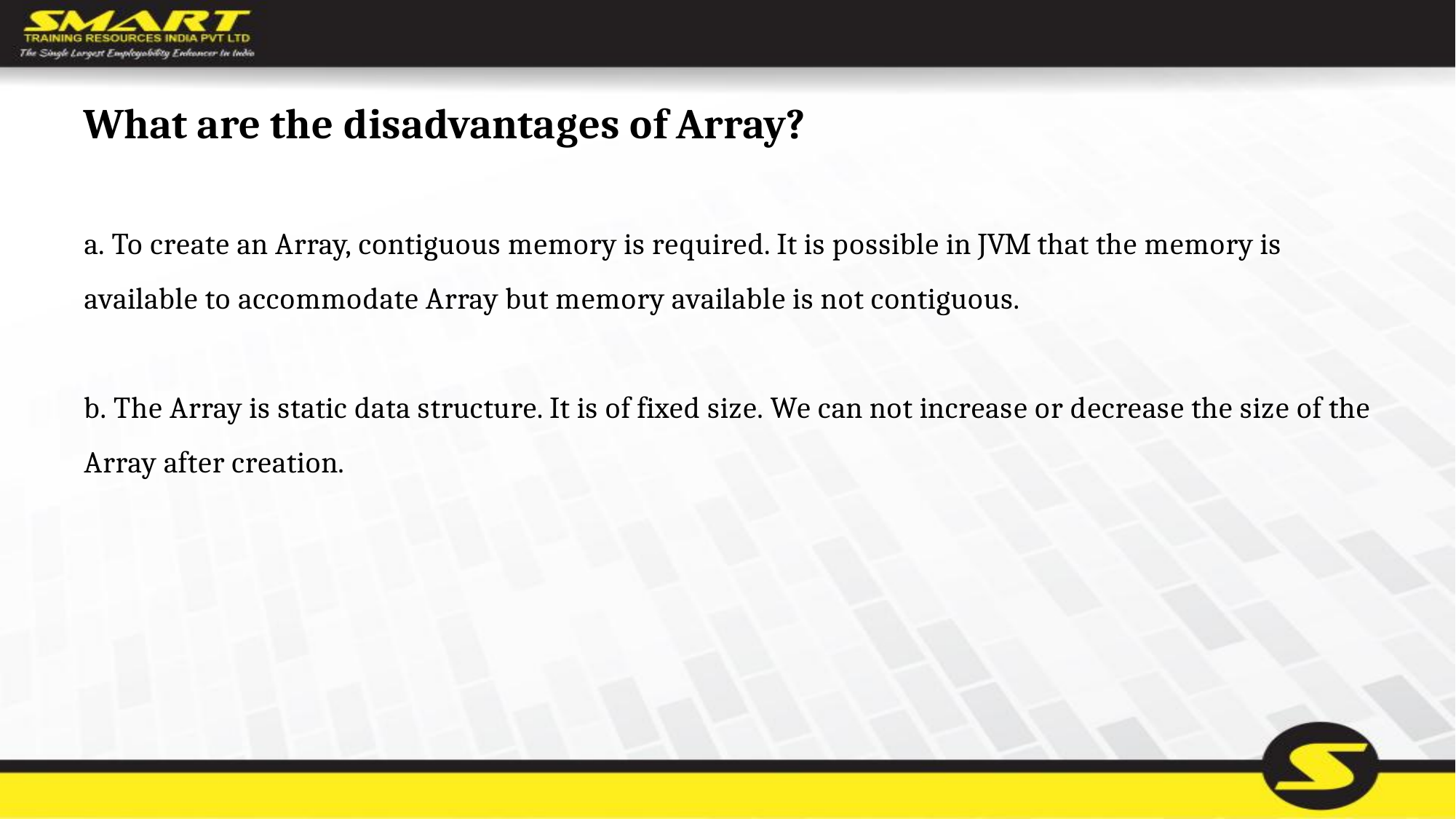

# What are the disadvantages of Array?
a. To create an Array, contiguous memory is required. It is possible in JVM that the memory is available to accommodate Array but memory available is not contiguous.

b. The Array is static data structure. It is of fixed size. We can not increase or decrease the size of the Array after creation.